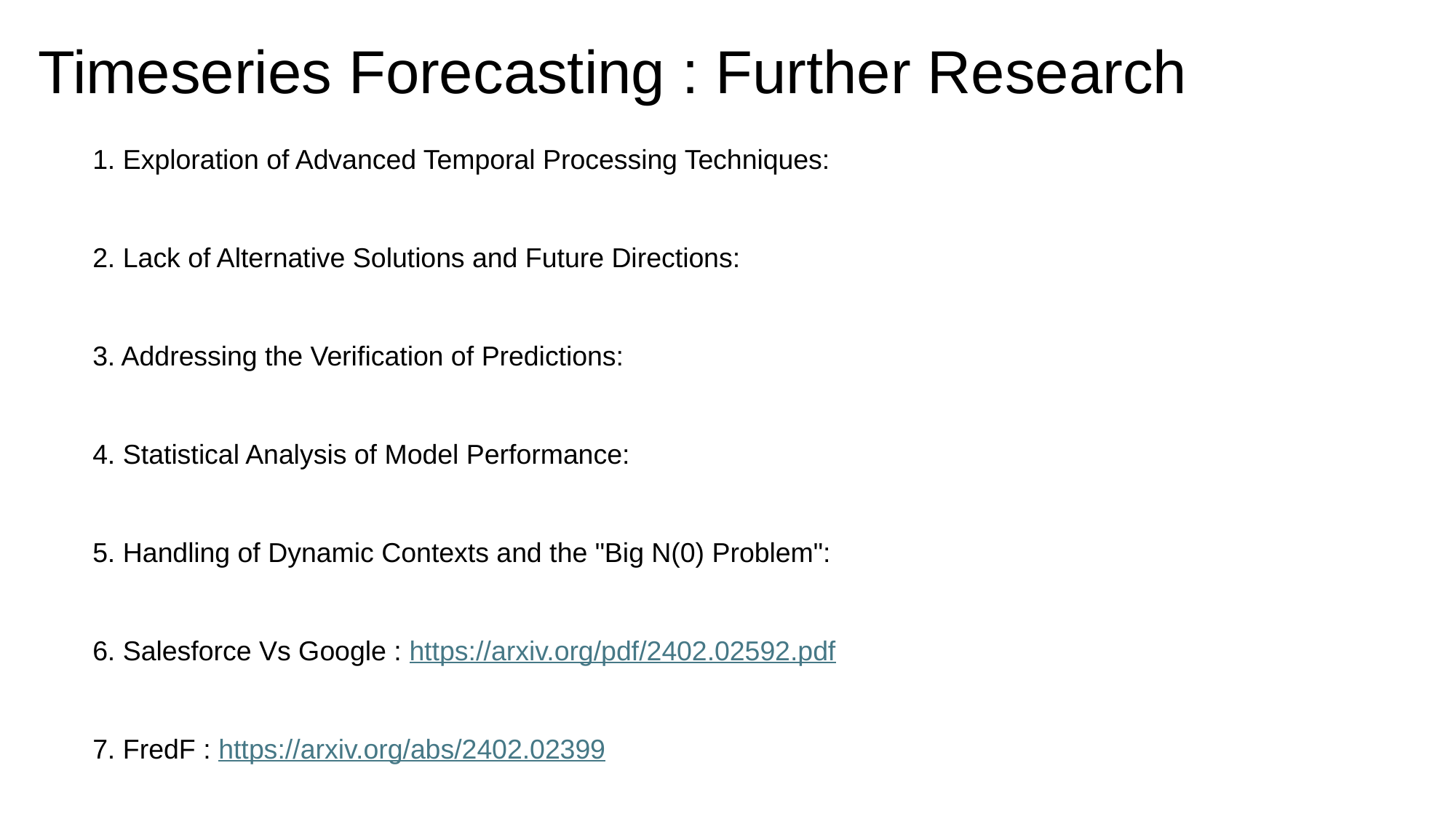

Timeseries Forecasting : Further Research
1. Exploration of Advanced Temporal Processing Techniques:

2. Lack of Alternative Solutions and Future Directions:

3. Addressing the Verification of Predictions:

4. Statistical Analysis of Model Performance:

5. Handling of Dynamic Contexts and the "Big N(0) Problem":

6. Salesforce Vs Google : https://arxiv.org/pdf/2402.02592.pdf

7. FredF : https://arxiv.org/abs/2402.02399